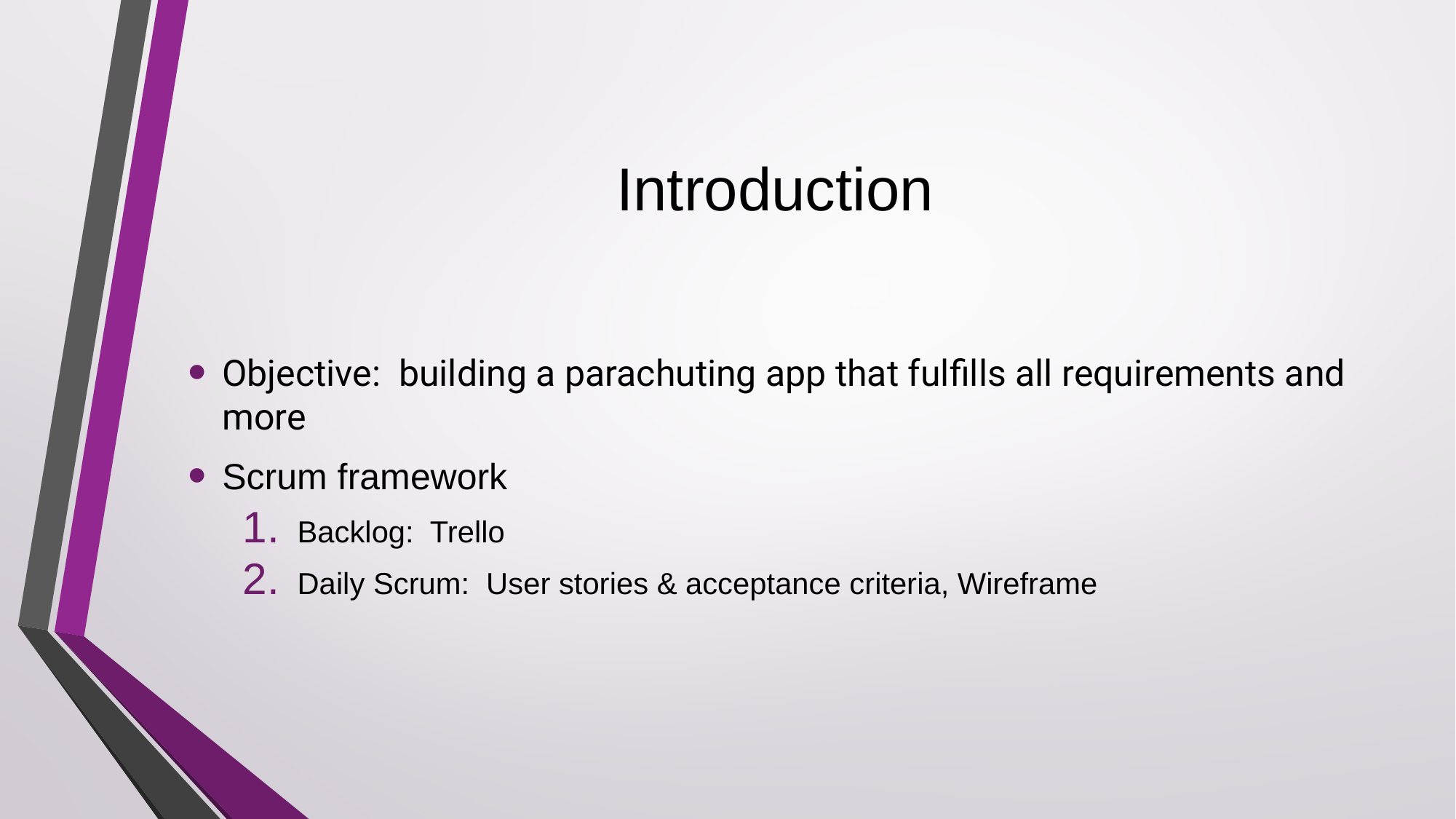

# Introduction
Objective:  building a parachuting app that fulfills all requirements and more
Scrum framework
Backlog:  Trello
Daily Scrum:  User stories & acceptance criteria, Wireframe